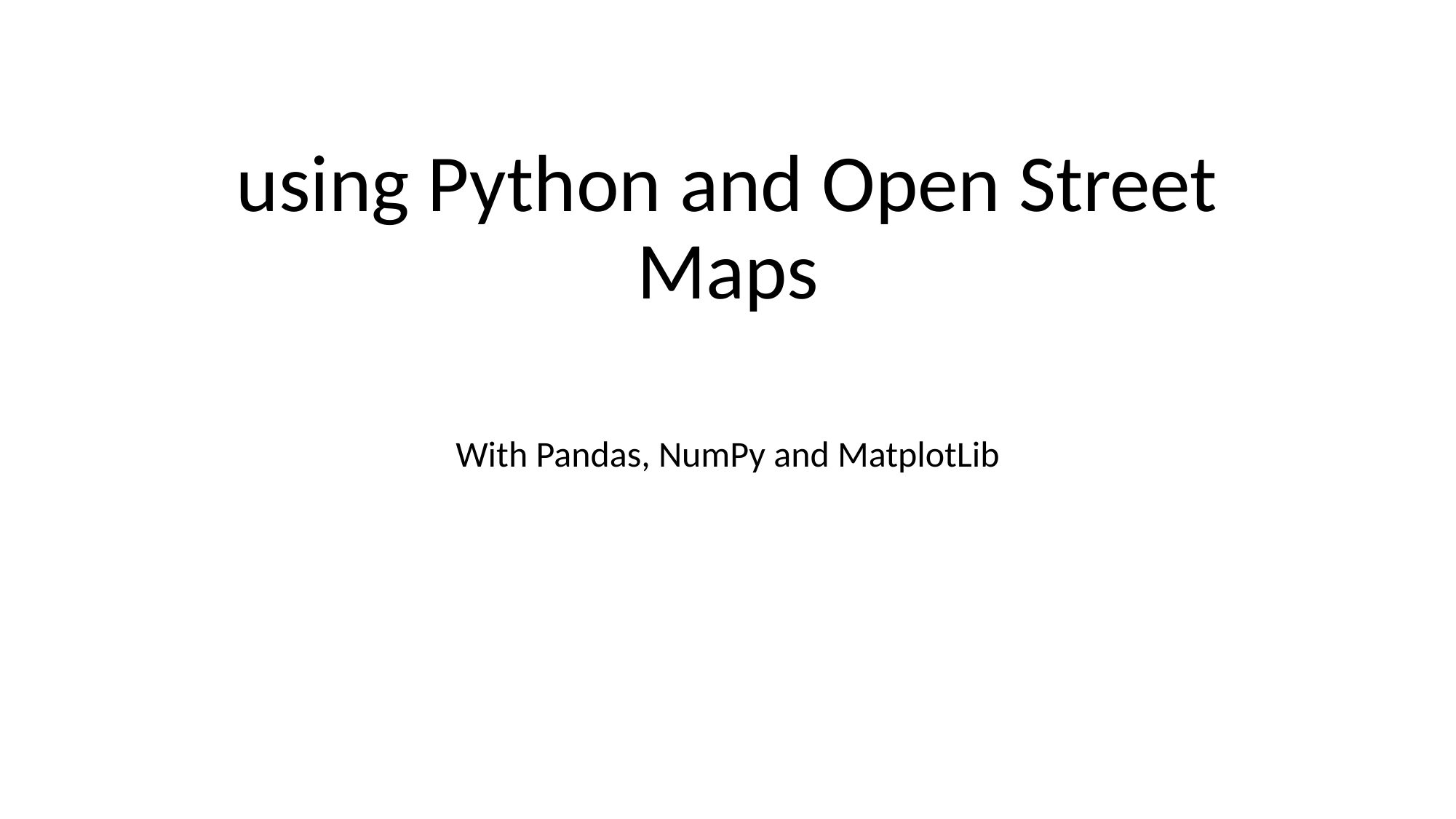

# using Python and Open Street Maps
With Pandas, NumPy and MatplotLib